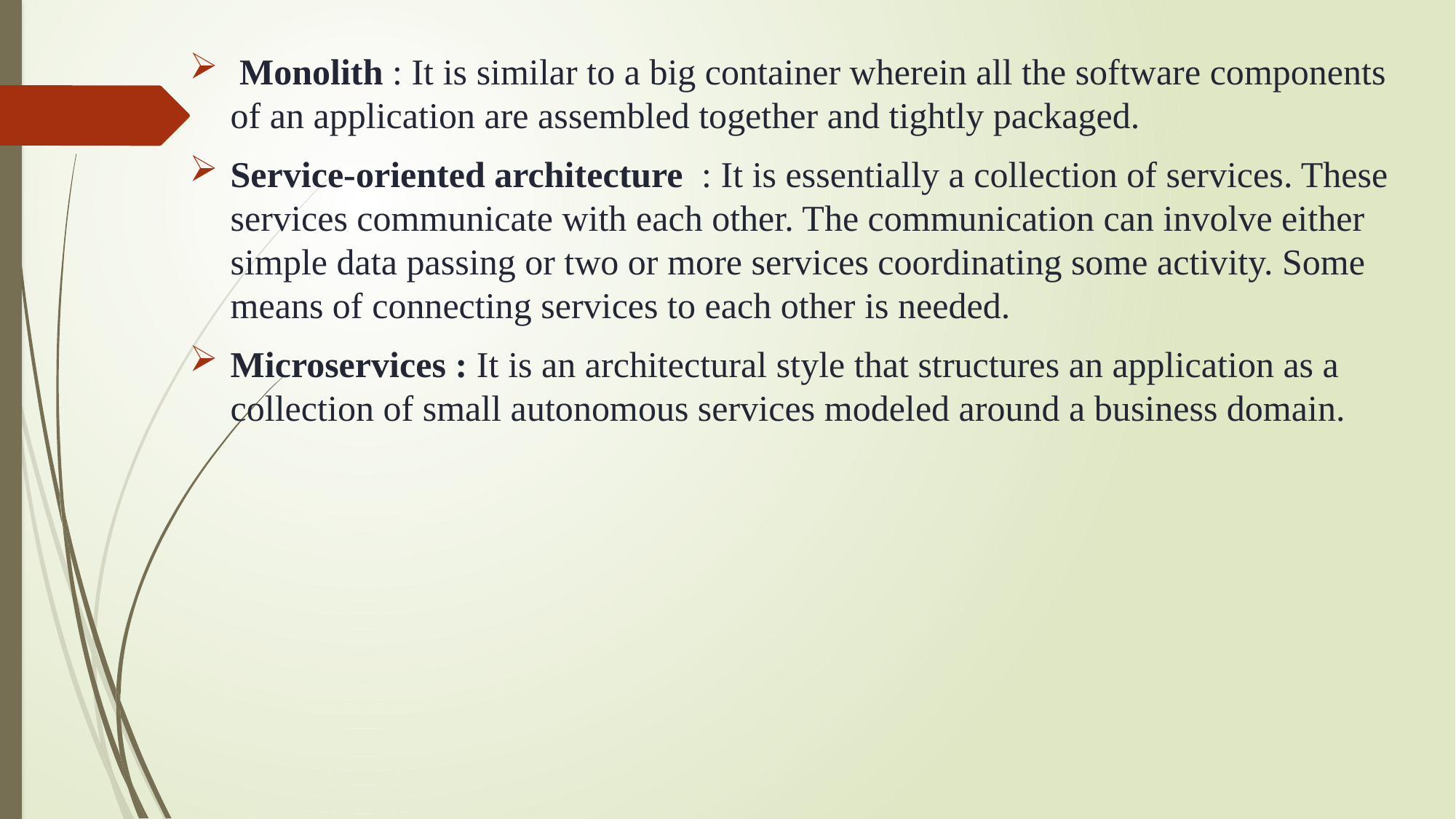

Monolith : It is similar to a big container wherein all the software components of an application are assembled together and tightly packaged.
Service-oriented architecture  : It is essentially a collection of services. These services communicate with each other. The communication can involve either simple data passing or two or more services coordinating some activity. Some means of connecting services to each other is needed.
Microservices : It is an architectural style that structures an application as a collection of small autonomous services modeled around a business domain.